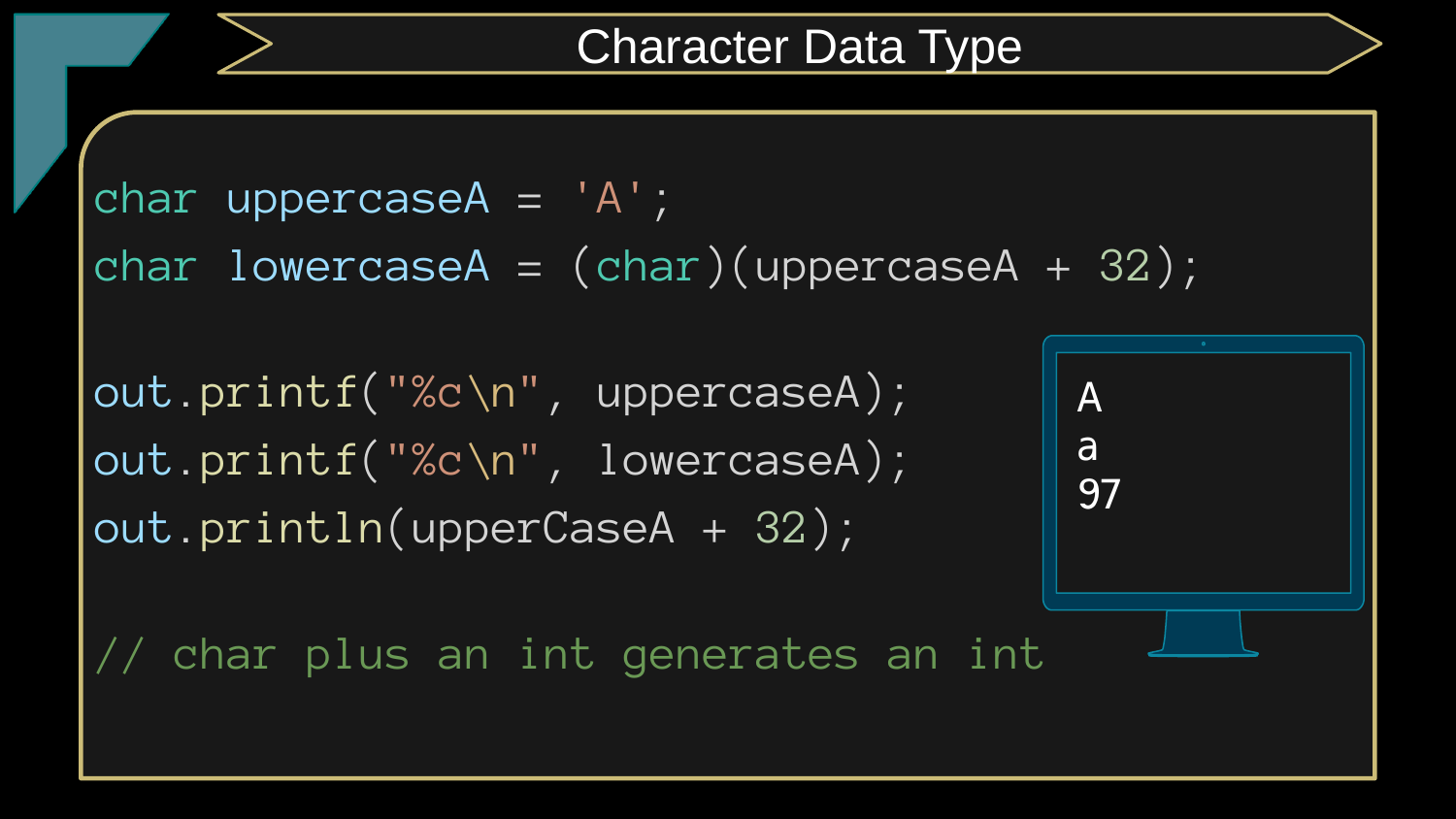

TClark
Character Data Type

char uppercaseA = 'A';
char lowercaseA = (char)(uppercaseA + 32);
out.printf("%c\n", uppercaseA);
out.printf("%c\n", lowercaseA);
out.println(upperCaseA + 32);
// char plus an int generates an int

A
a
97